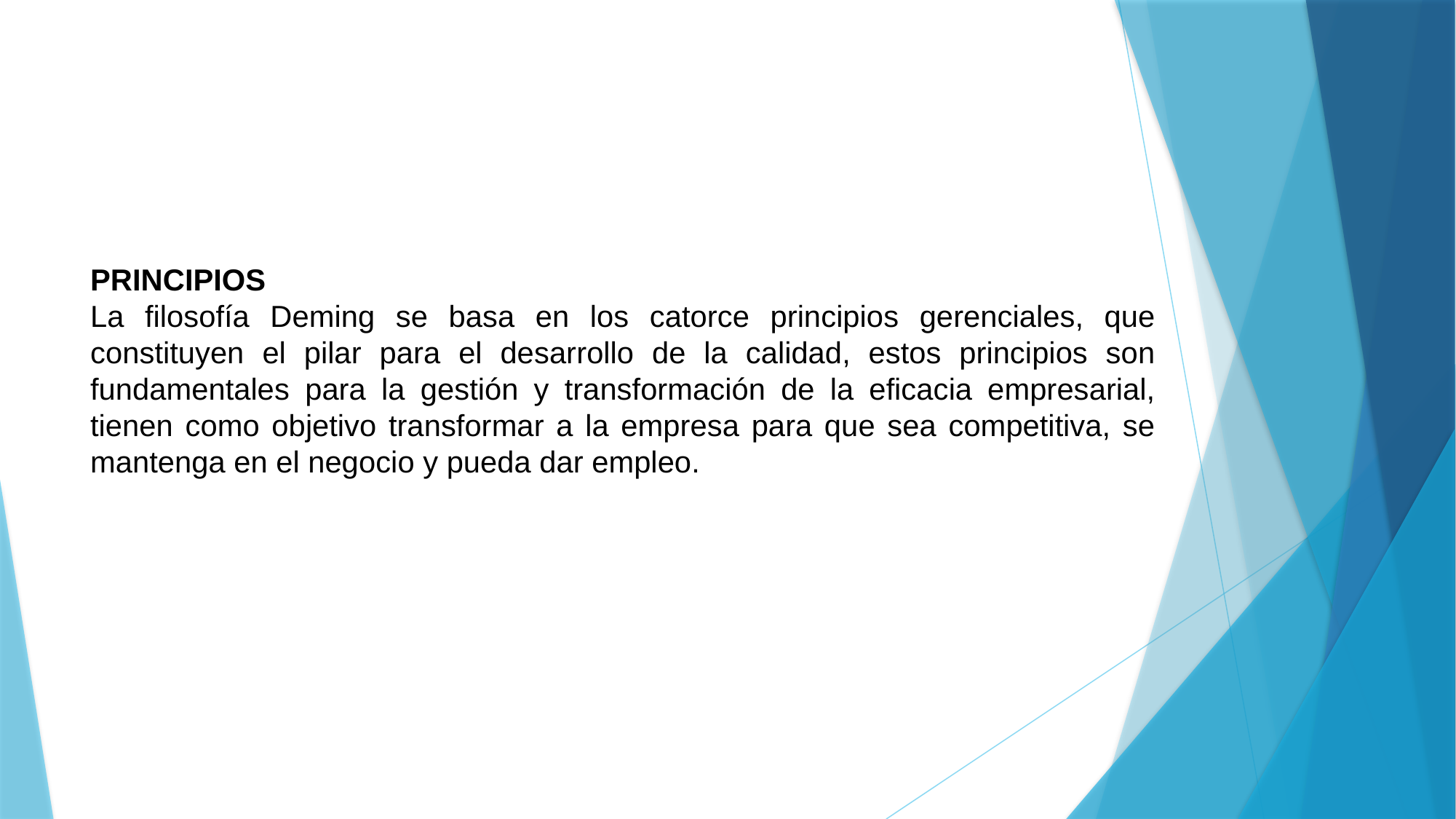

PRINCIPIOS
La filosofía Deming se basa en los catorce principios gerenciales, que constituyen el pilar para el desarrollo de la calidad, estos principios son fundamentales para la gestión y transformación de la eficacia empresarial, tienen como objetivo transformar a la empresa para que sea competitiva, se mantenga en el negocio y pueda dar empleo.